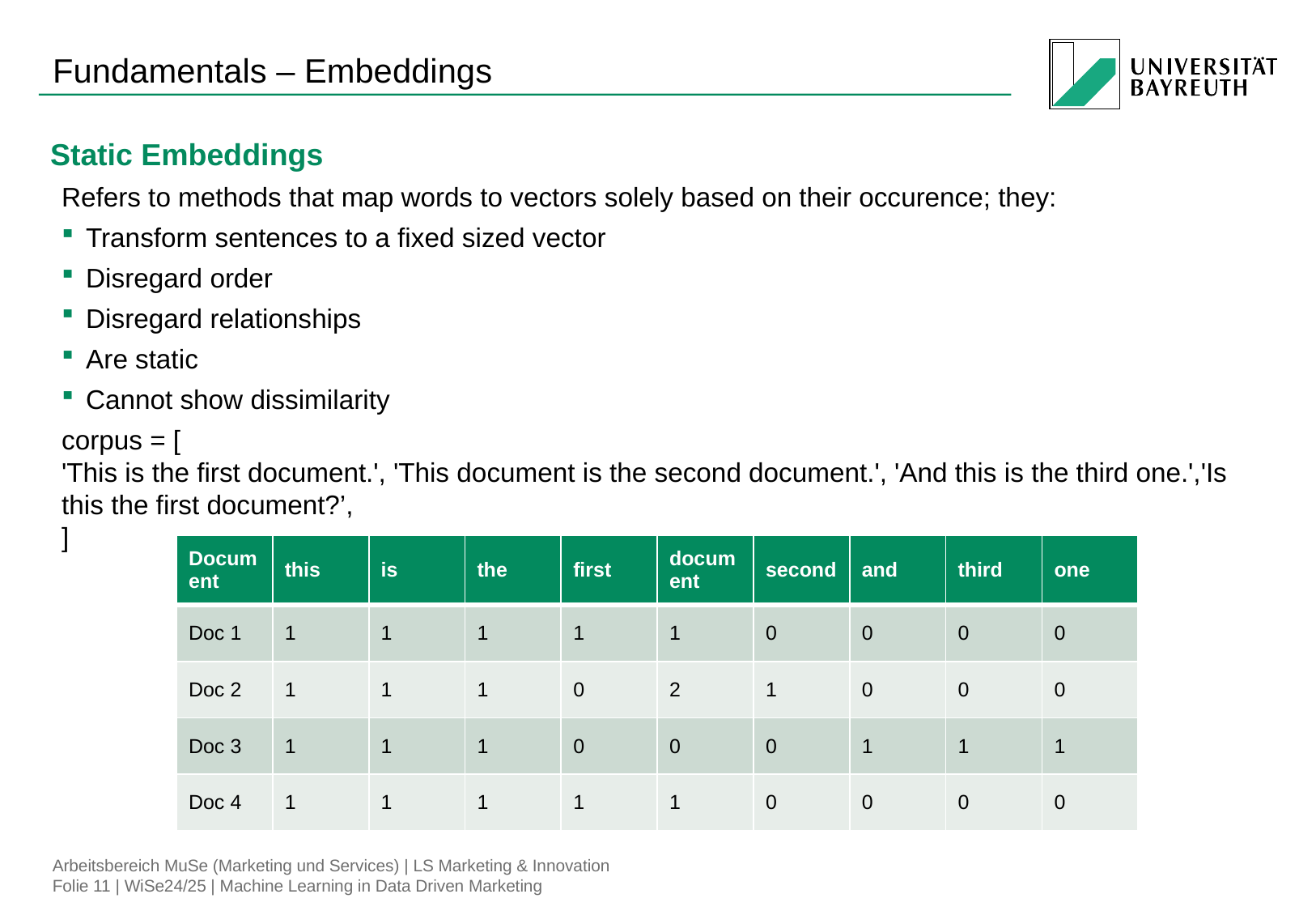

# Fundamentals – Embeddings
Static Embeddings
Refers to methods that map words to vectors solely based on their occurence; they:
Transform sentences to a fixed sized vector
Disregard order
Disregard relationships
Are static
Cannot show dissimilarity
corpus = [
'This is the first document.', 'This document is the second document.', 'And this is the third one.','Is this the first document?’,
]

| Document | this | is | the | first | document | second | and | third | one |
| --- | --- | --- | --- | --- | --- | --- | --- | --- | --- |
| Doc 1 | 1 | 1 | 1 | 1 | 1 | 0 | 0 | 0 | 0 |
| Doc 2 | 1 | 1 | 1 | 0 | 2 | 1 | 0 | 0 | 0 |
| Doc 3 | 1 | 1 | 1 | 0 | 0 | 0 | 1 | 1 | 1 |
| Doc 4 | 1 | 1 | 1 | 1 | 1 | 0 | 0 | 0 | 0 |